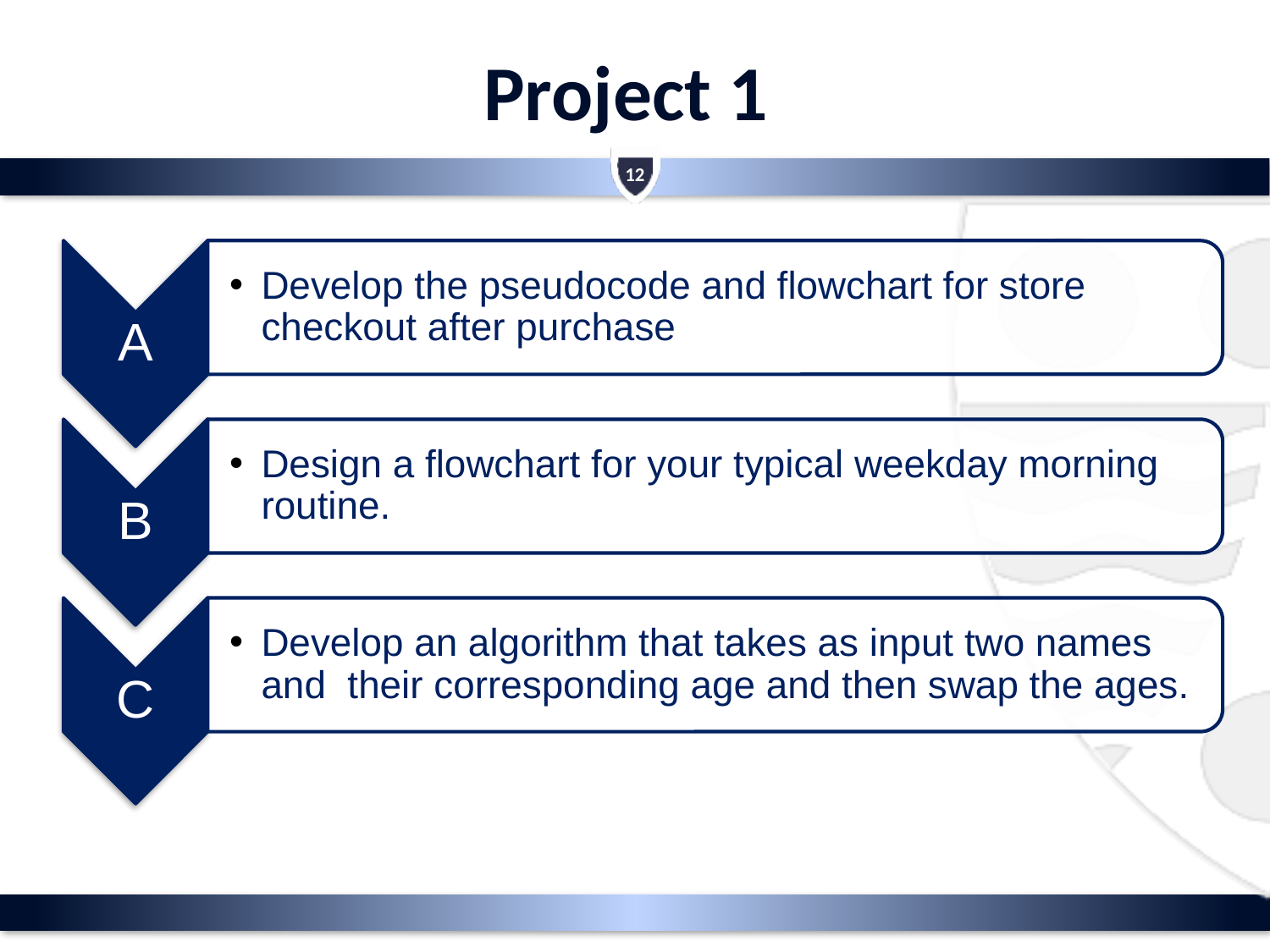

# Project 1
12
A
Develop the pseudocode and flowchart for store checkout after purchase
B
Design a flowchart for your typical weekday morning routine.
C
Develop an algorithm that takes as input two names and  their corresponding age and then swap the ages.